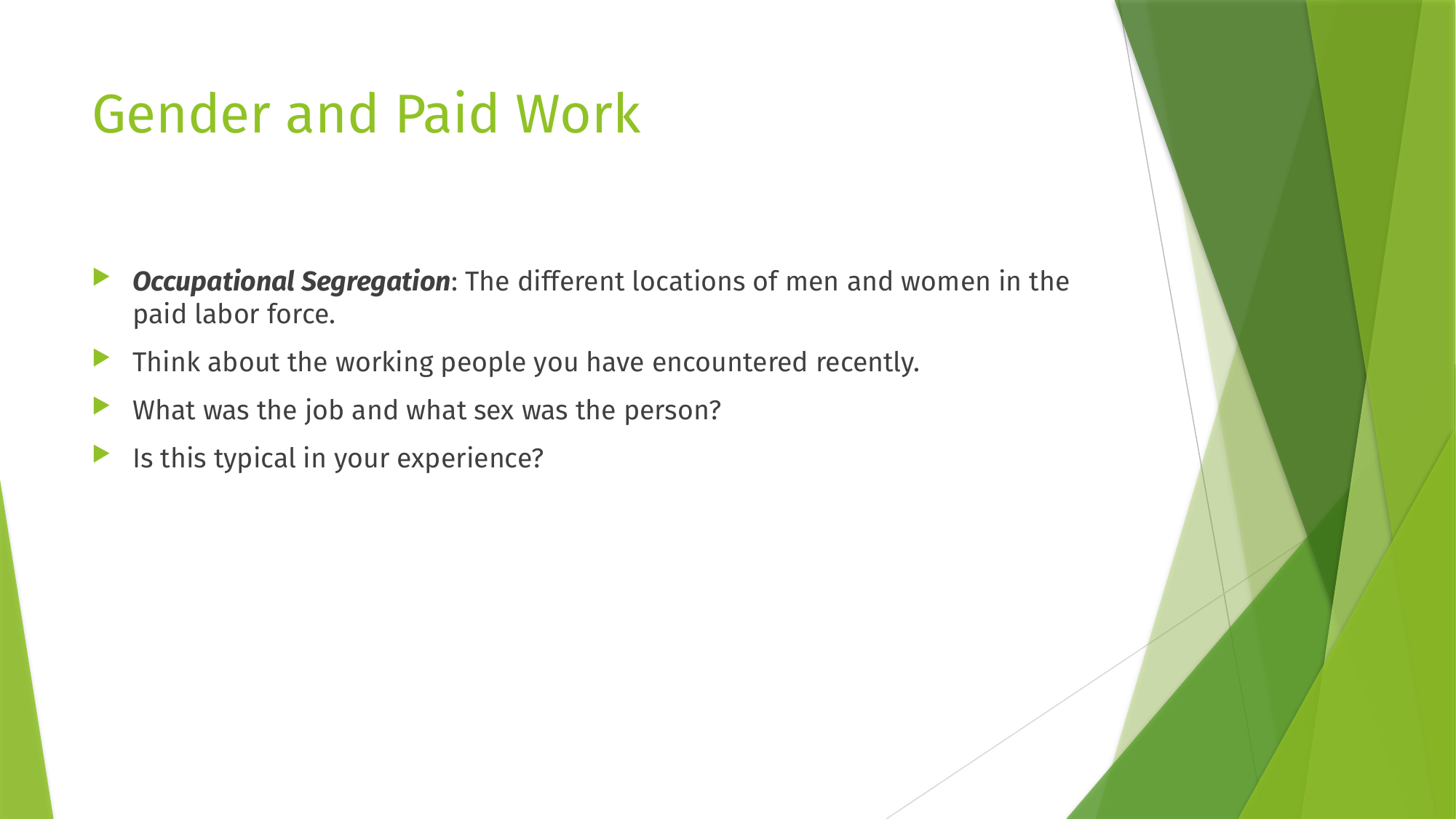

# Gender and Paid Work
Occupational Segregation: The different locations of men and women in the paid labor force.
Think about the working people you have encountered recently.
What was the job and what sex was the person?
Is this typical in your experience?